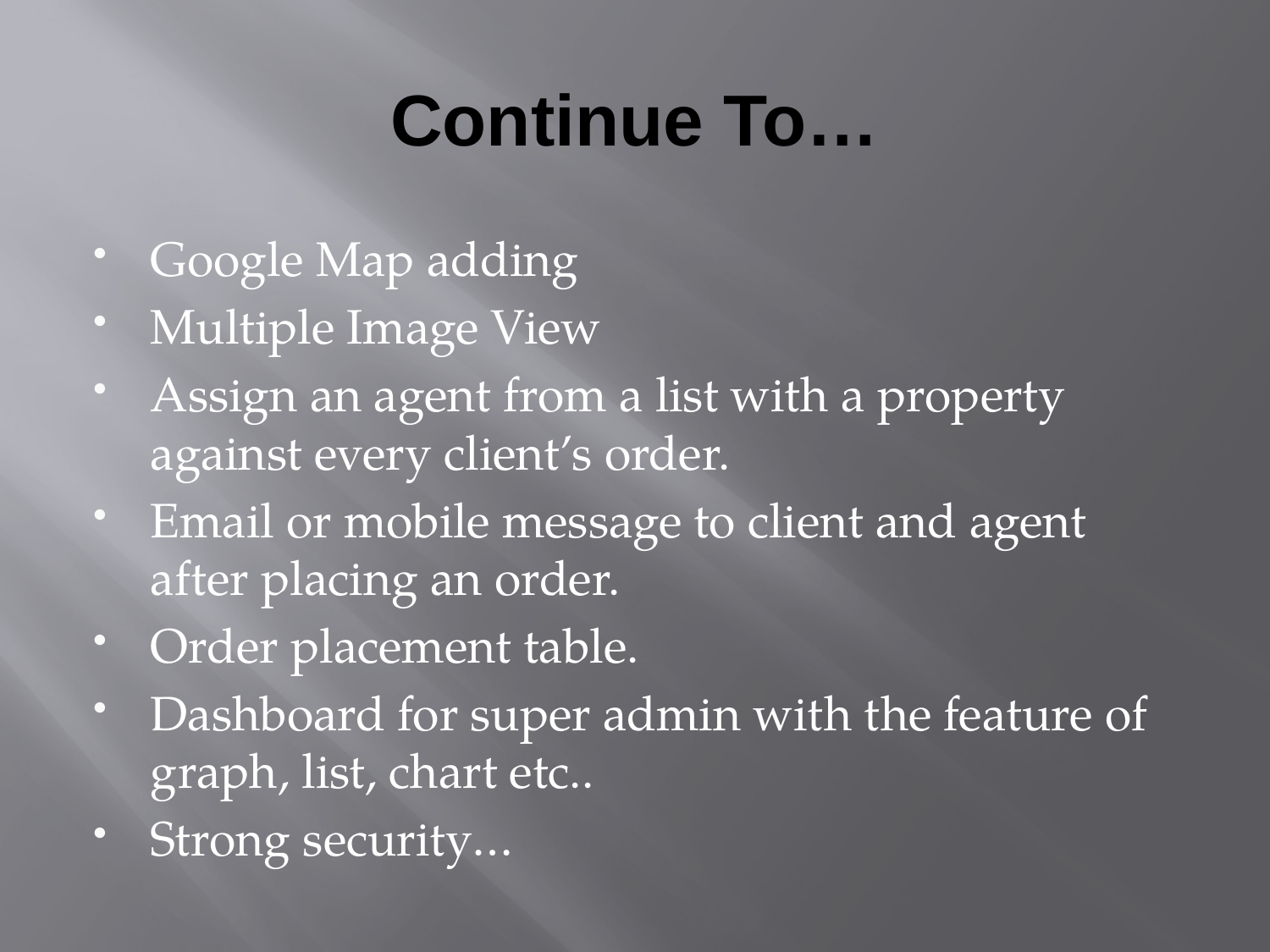

# Continue To…
Google Map adding
Multiple Image View
Assign an agent from a list with a property against every client’s order.
Email or mobile message to client and agent after placing an order.
Order placement table.
Dashboard for super admin with the feature of graph, list, chart etc..
Strong security…